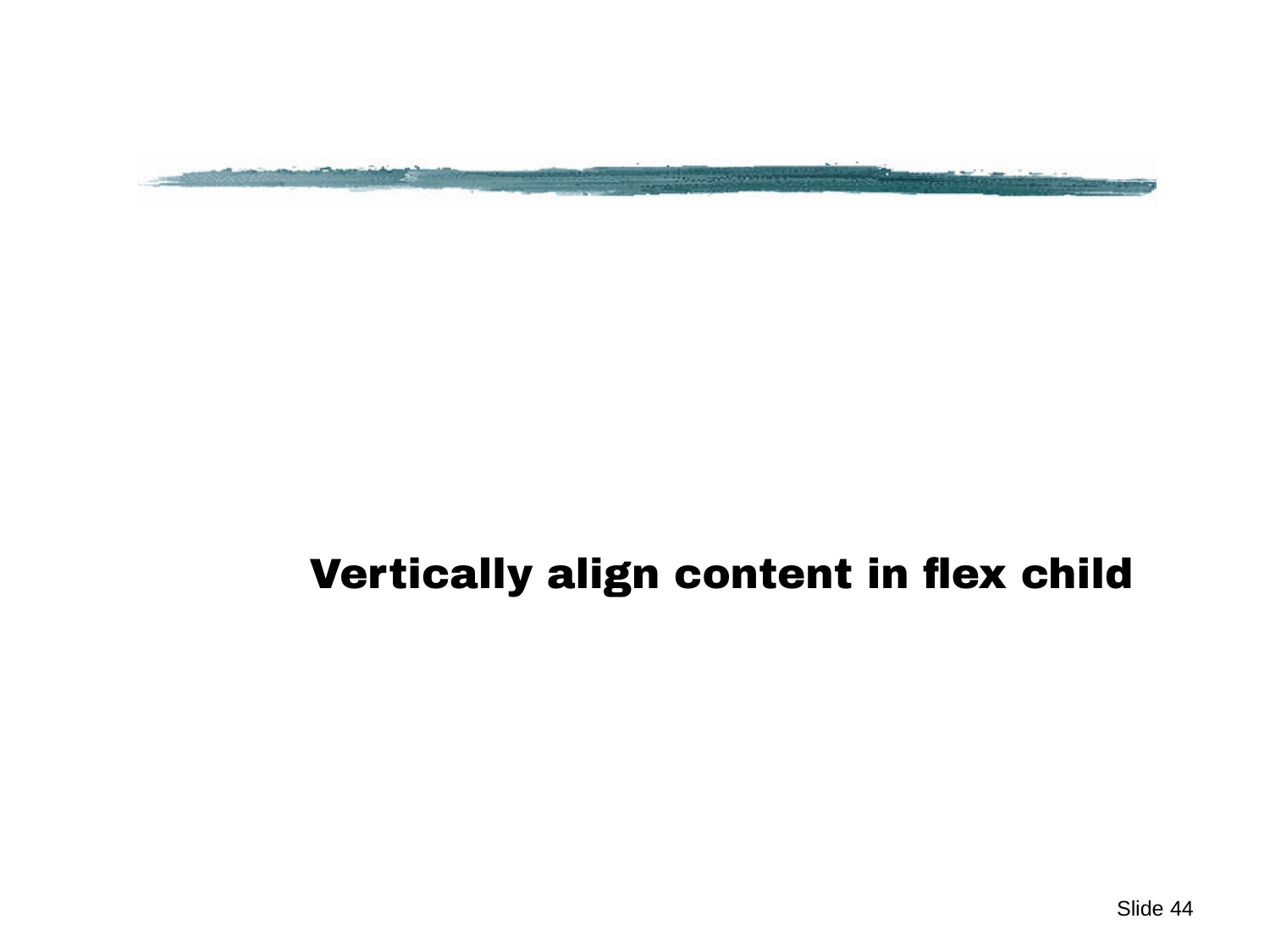

#
Vertically align content in flex child
Slide 44